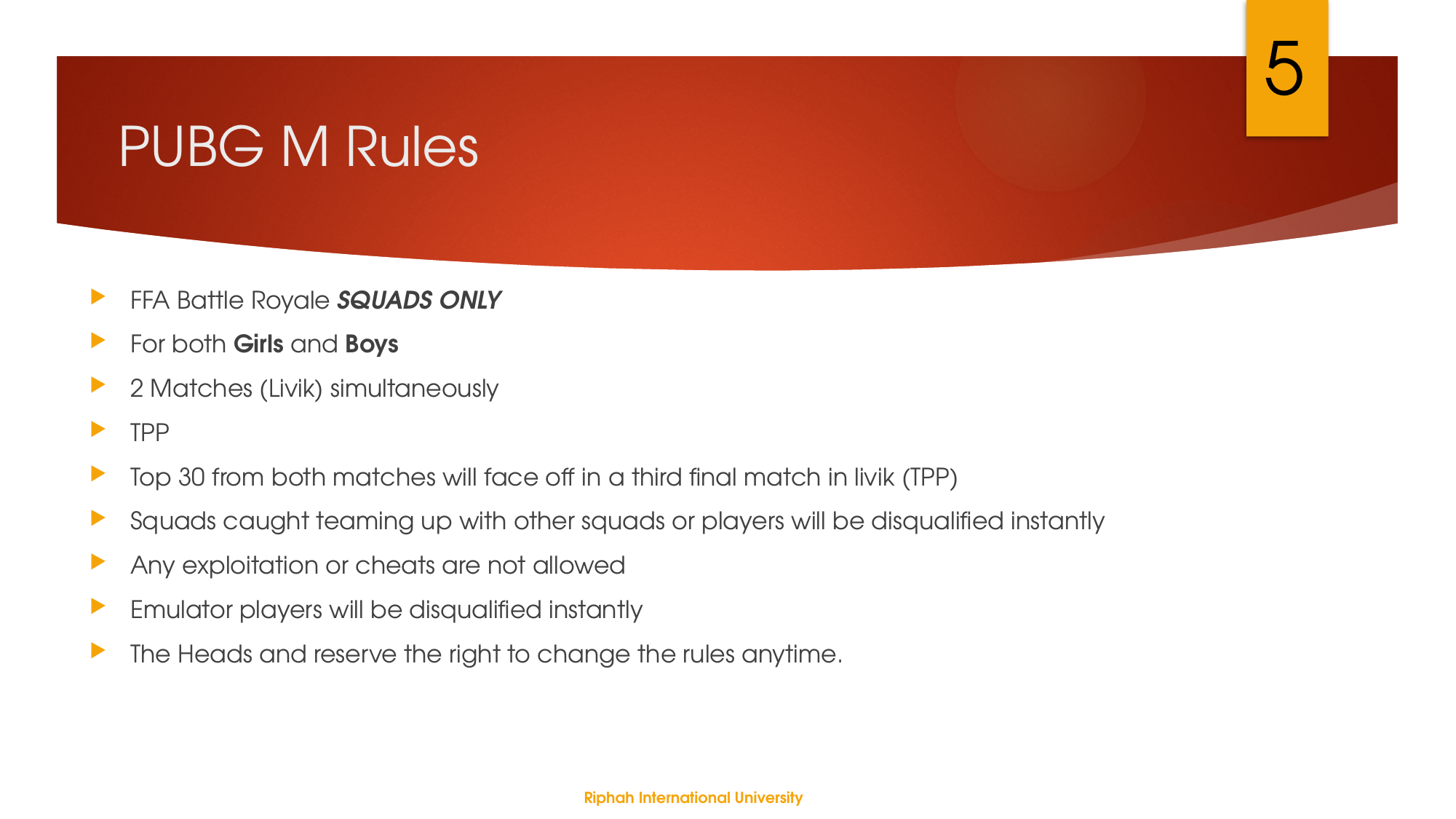

5
# PUBG M Rules
FFA Battle Royale SQUADS ONLY
For both Girls and Boys
2 Matches (Livik) simultaneously
TPP
Top 30 from both matches will face off in a third final match in livik (TPP)
Squads caught teaming up with other squads or players will be disqualified instantly
Any exploitation or cheats are not allowed
Emulator players will be disqualified instantly
The Heads and reserve the right to change the rules anytime.

Riphah International University